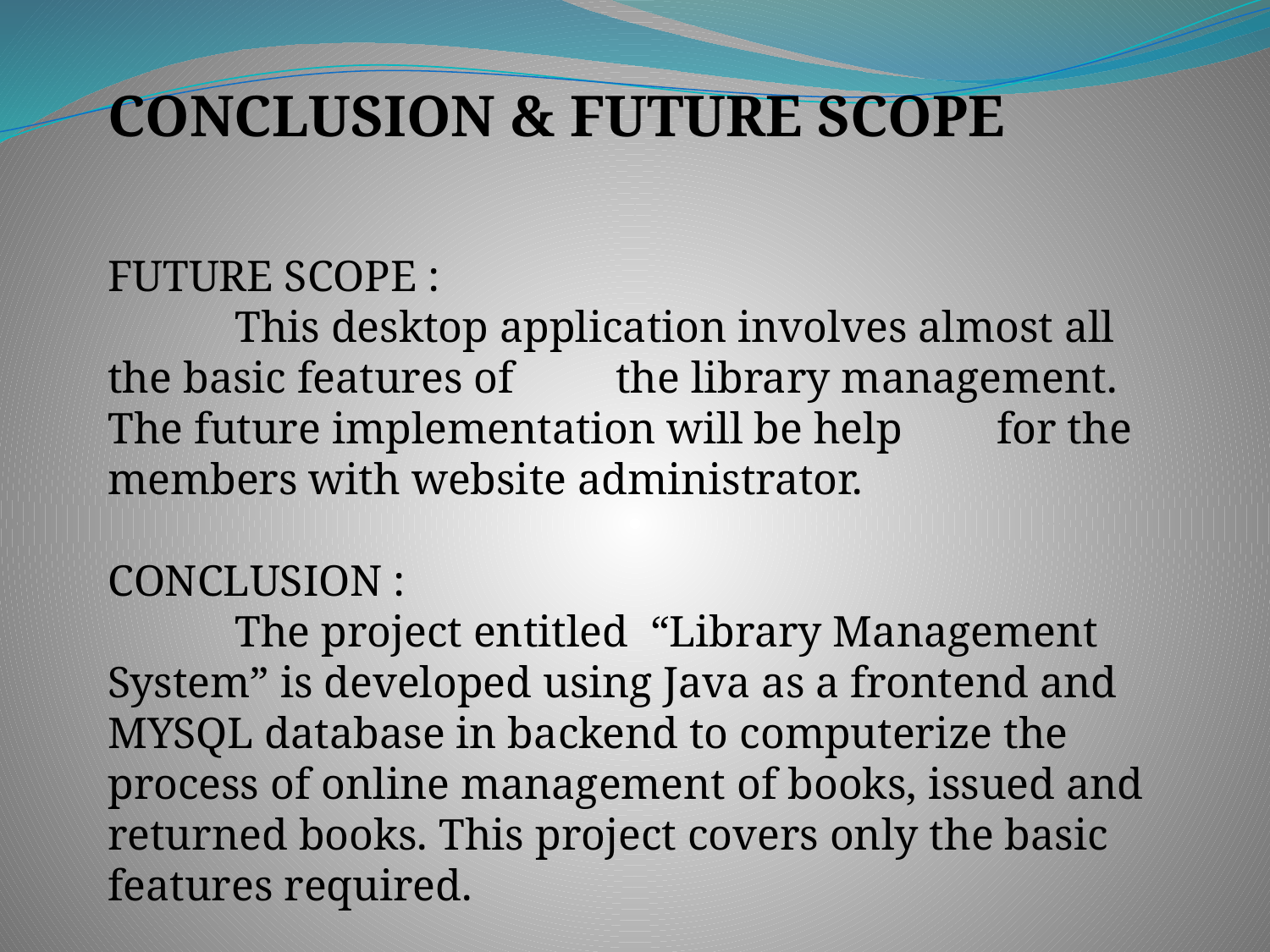

CONCLUSION & FUTURE SCOPE
FUTURE SCOPE :
	This desktop application involves almost all the basic features of 	the library management. The future implementation will be help 	for the members with website administrator.

CONCLUSION :
	The project entitled  “Library Management System” is developed using Java as a frontend and MYSQL database in backend to computerize the process of online management of books, issued and returned books. This project covers only the basic features required.